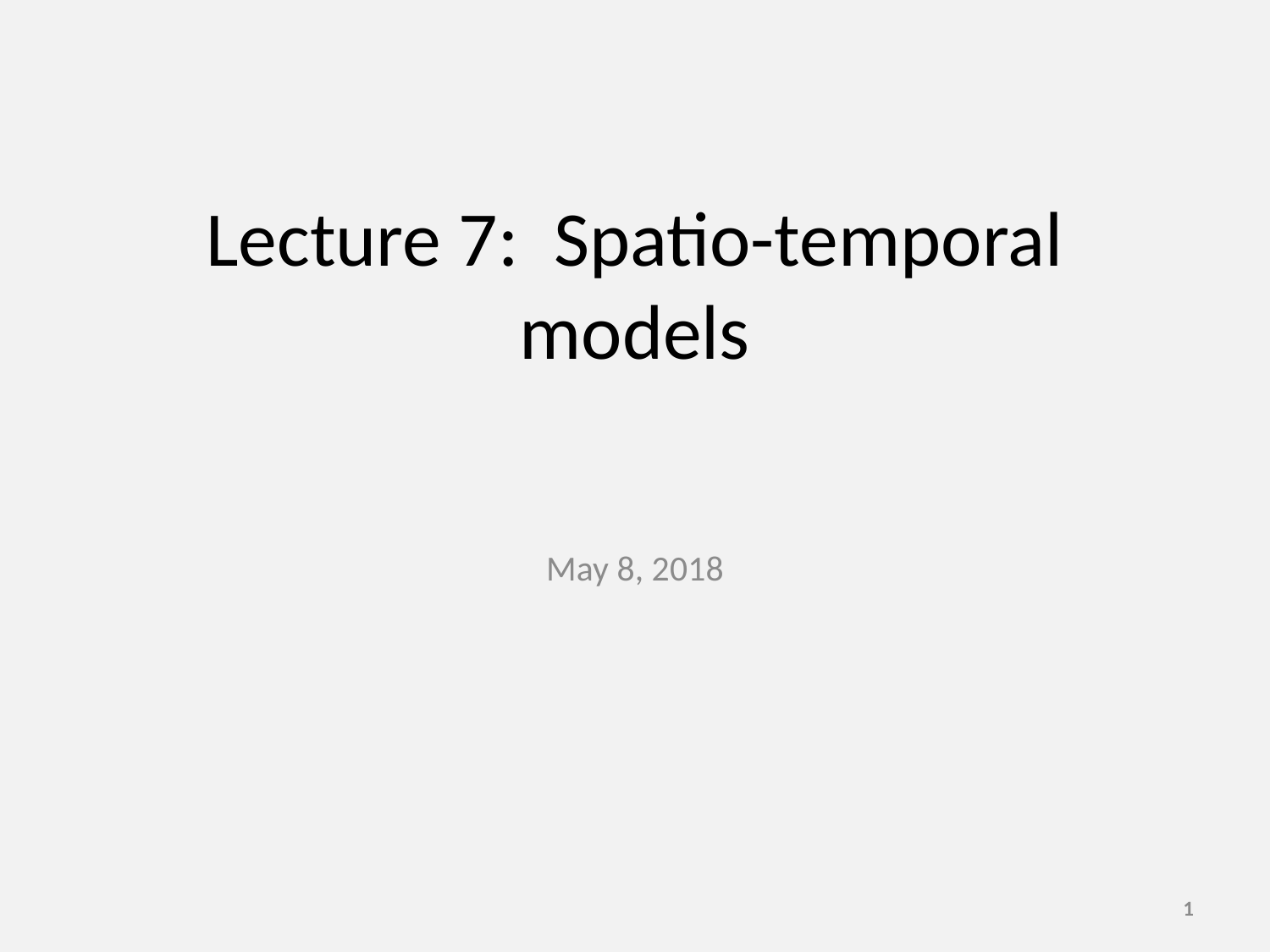

# Lecture 7:  Spatio-temporal models
May 8, 2018
1